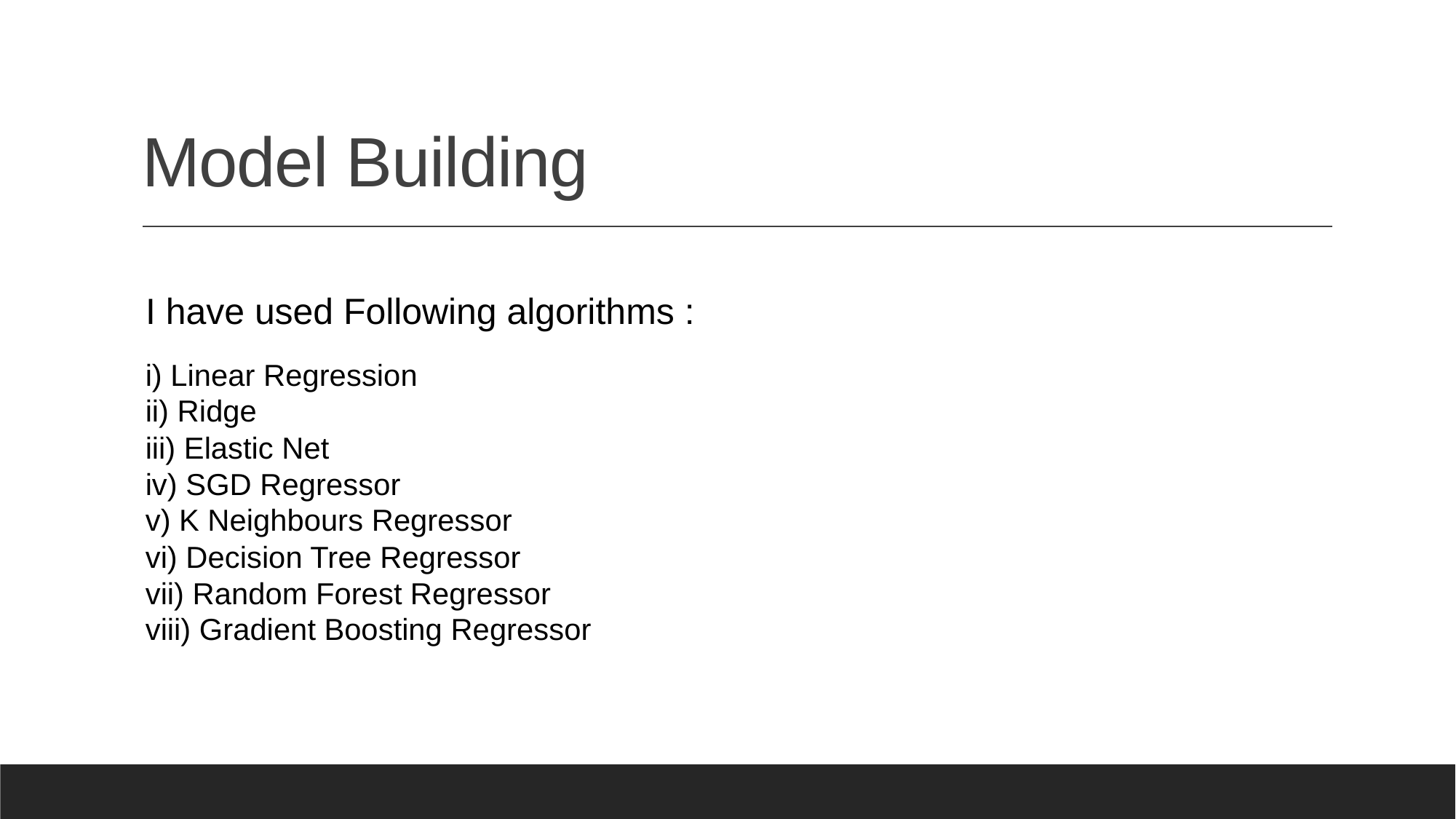

# Model Building
I have used Following algorithms :
i) Linear Regression
ii) Ridge
iii) Elastic Net
iv) SGD Regressor
v) K Neighbours Regressor
vi) Decision Tree Regressor
vii) Random Forest Regressor
viii) Gradient Boosting Regressor